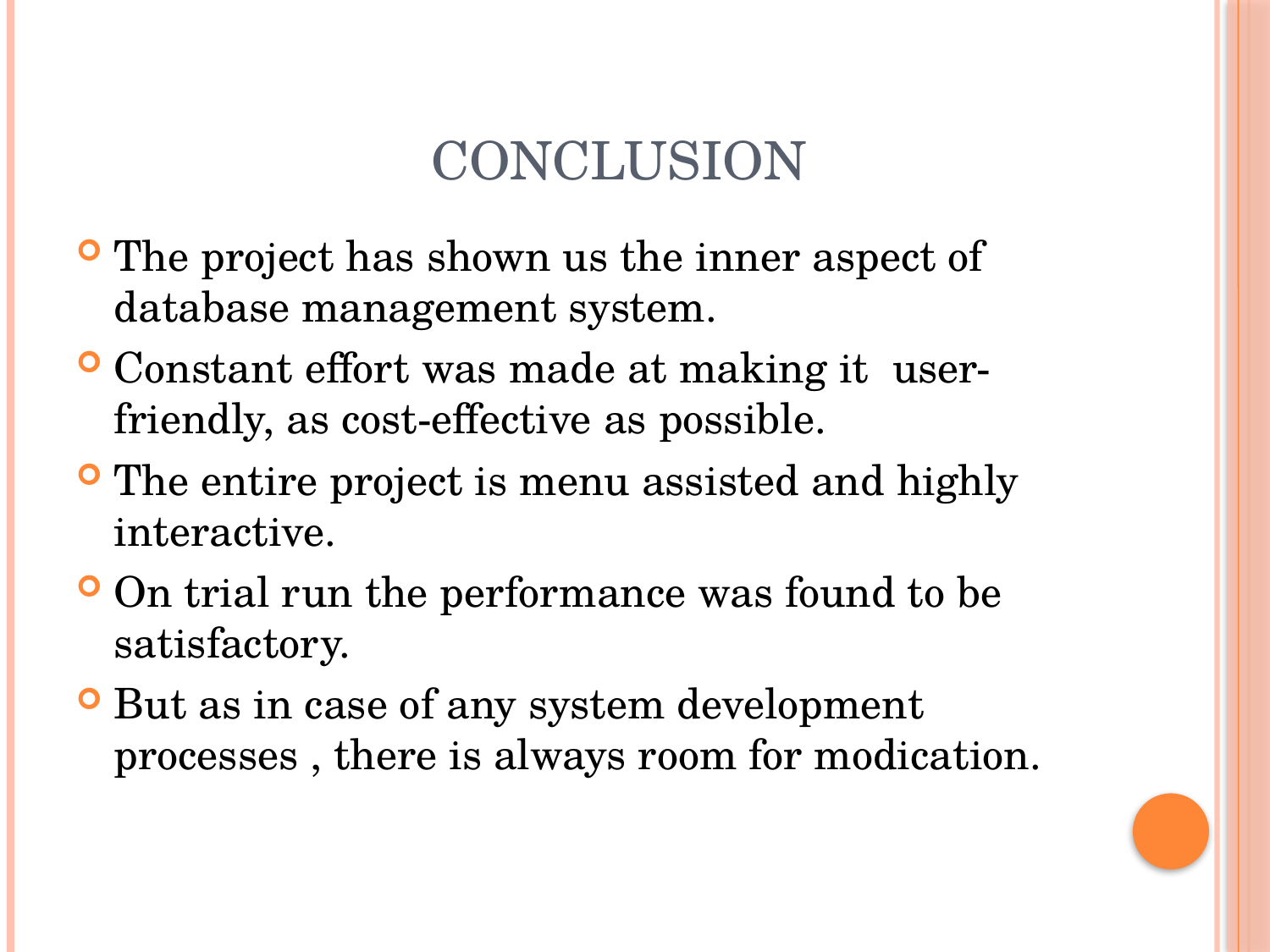

# conclusion
The project has shown us the inner aspect of database management system.
Constant effort was made at making it  user-friendly, as cost-effective as possible.
The entire project is menu assisted and highly interactive.
On trial run the performance was found to be satisfactory.
But as in case of any system development processes , there is always room for modication.